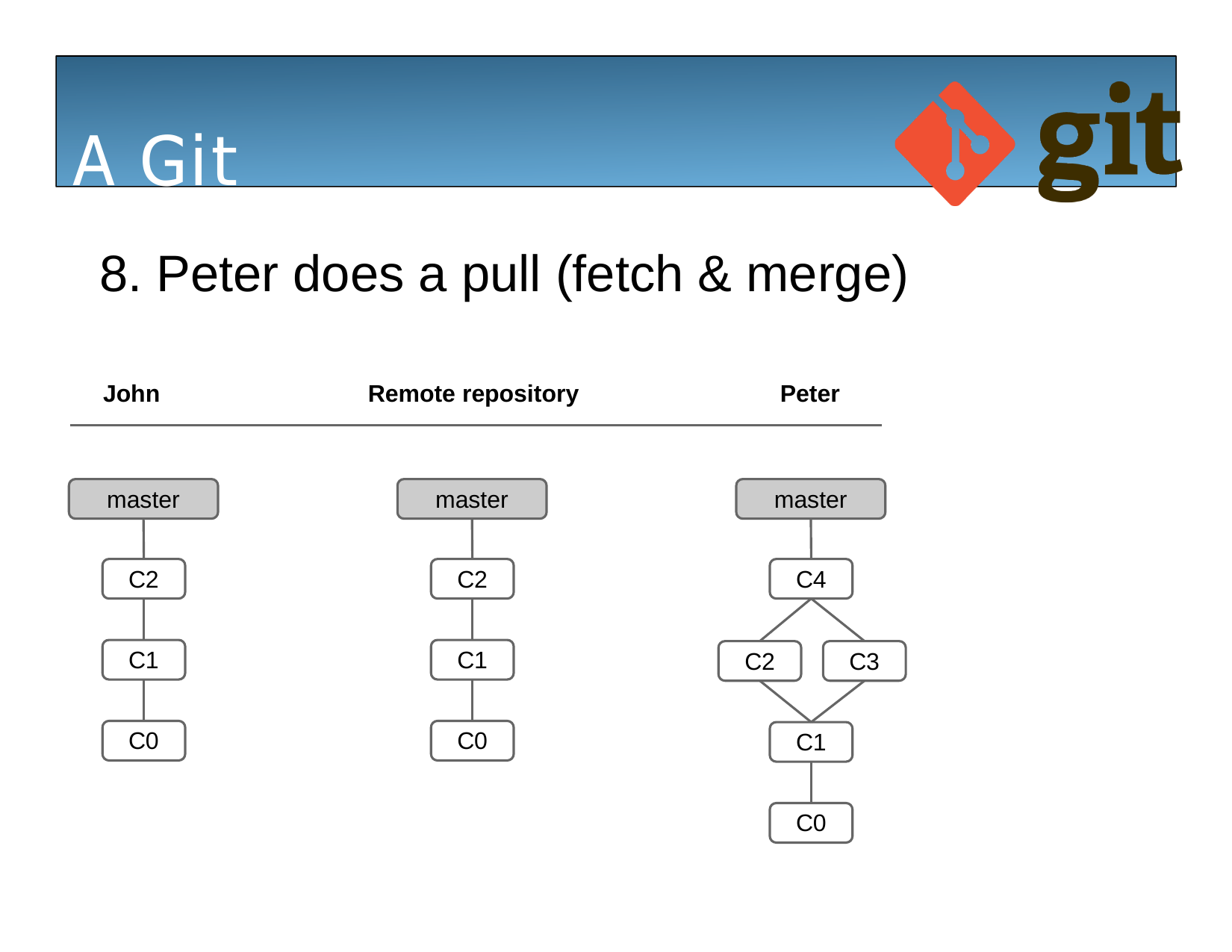

# A Git Sample
8. Peter does a pull (fetch & merge)
John
Remote repository
Peter

master
master
master

C2
C2
C4

C1
C1
C2
C3

C0
C0
C1

C0